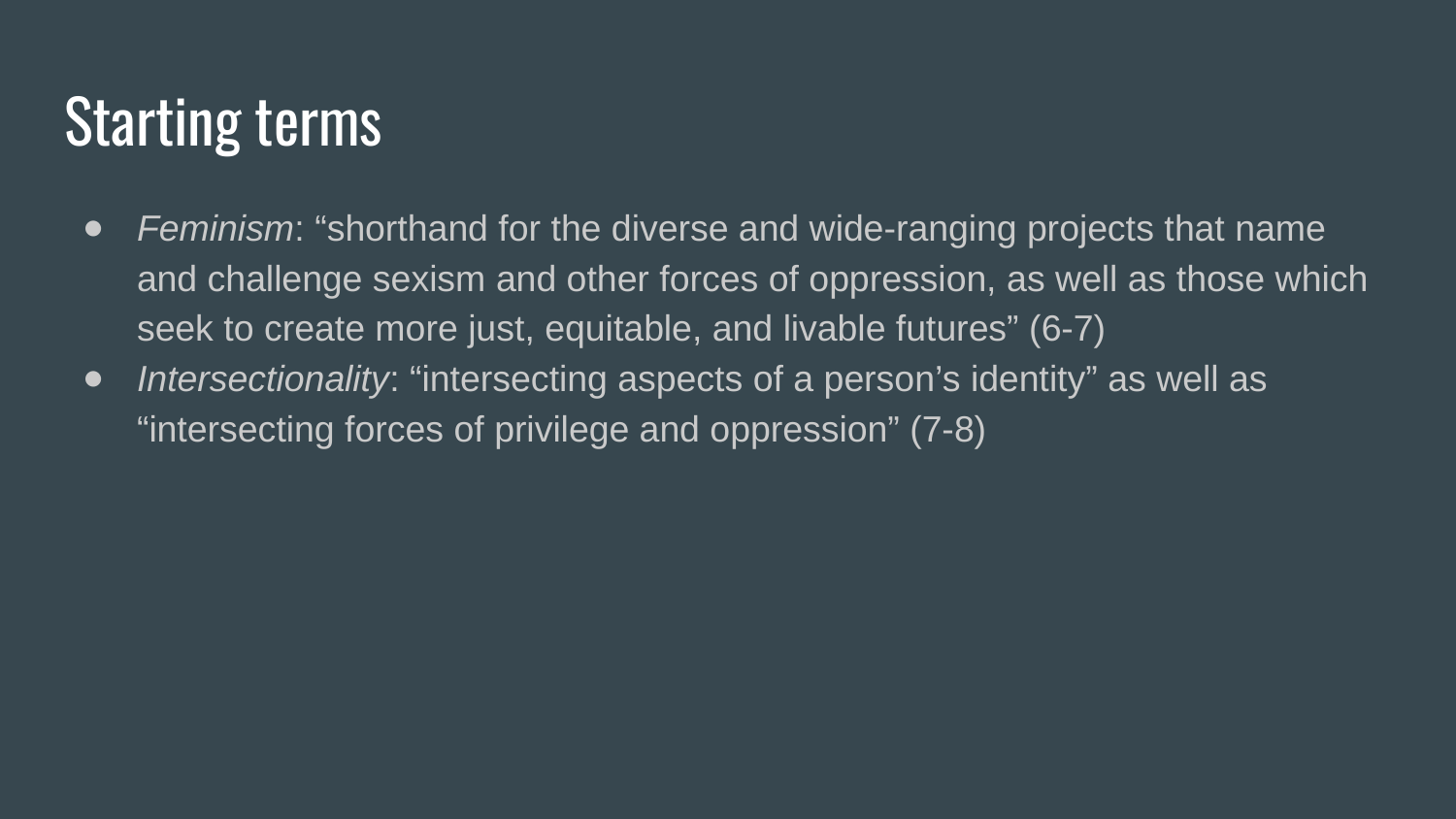

# Starting terms
Feminism: “shorthand for the diverse and wide-ranging projects that name and challenge sexism and other forces of oppression, as well as those which seek to create more just, equitable, and livable futures” (6-7)
Intersectionality: “intersecting aspects of a person’s identity” as well as “intersecting forces of privilege and oppression” (7-8)